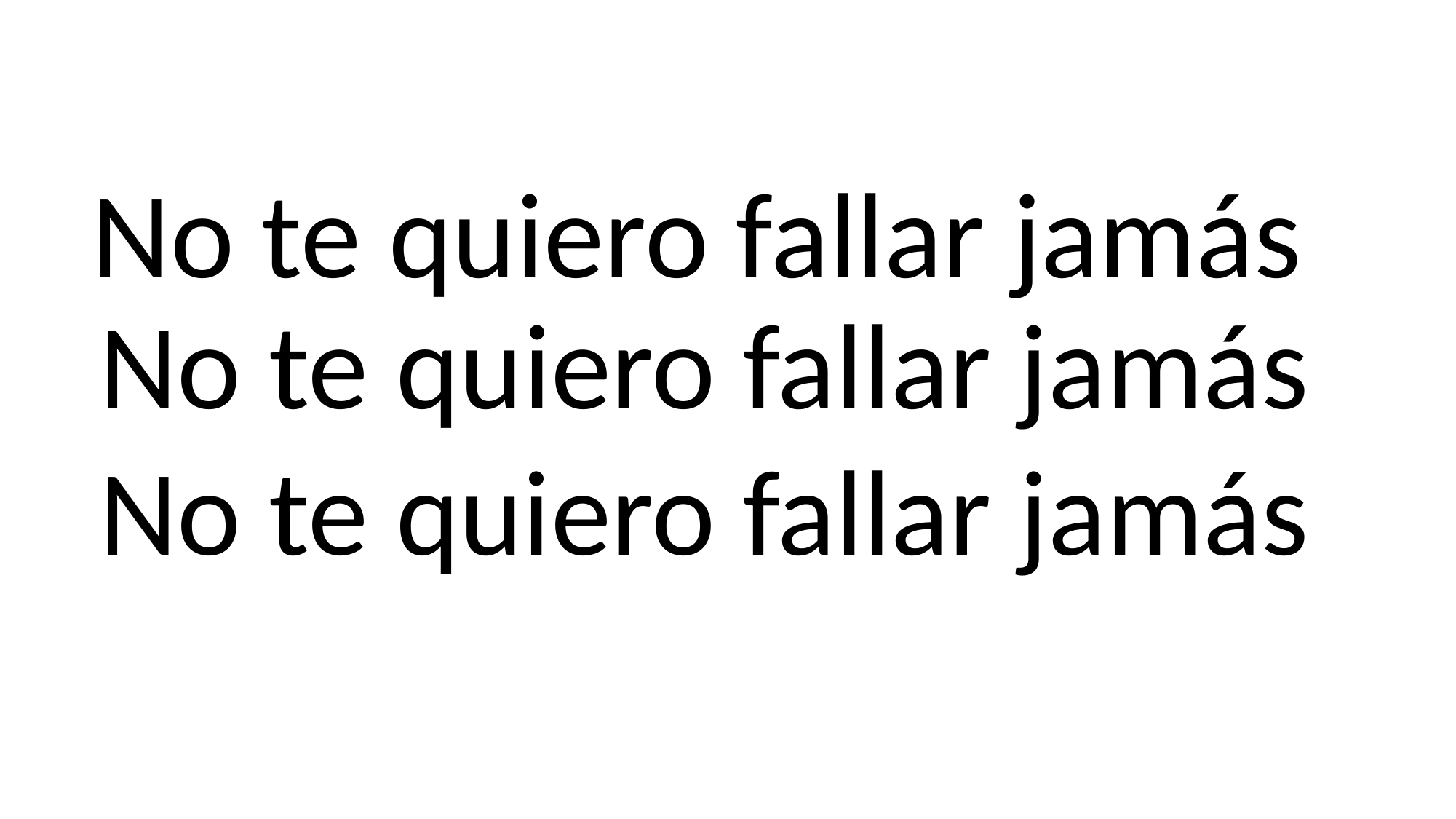

No te quiero fallar jamás
 No te quiero fallar jamás
 No te quiero fallar jamás